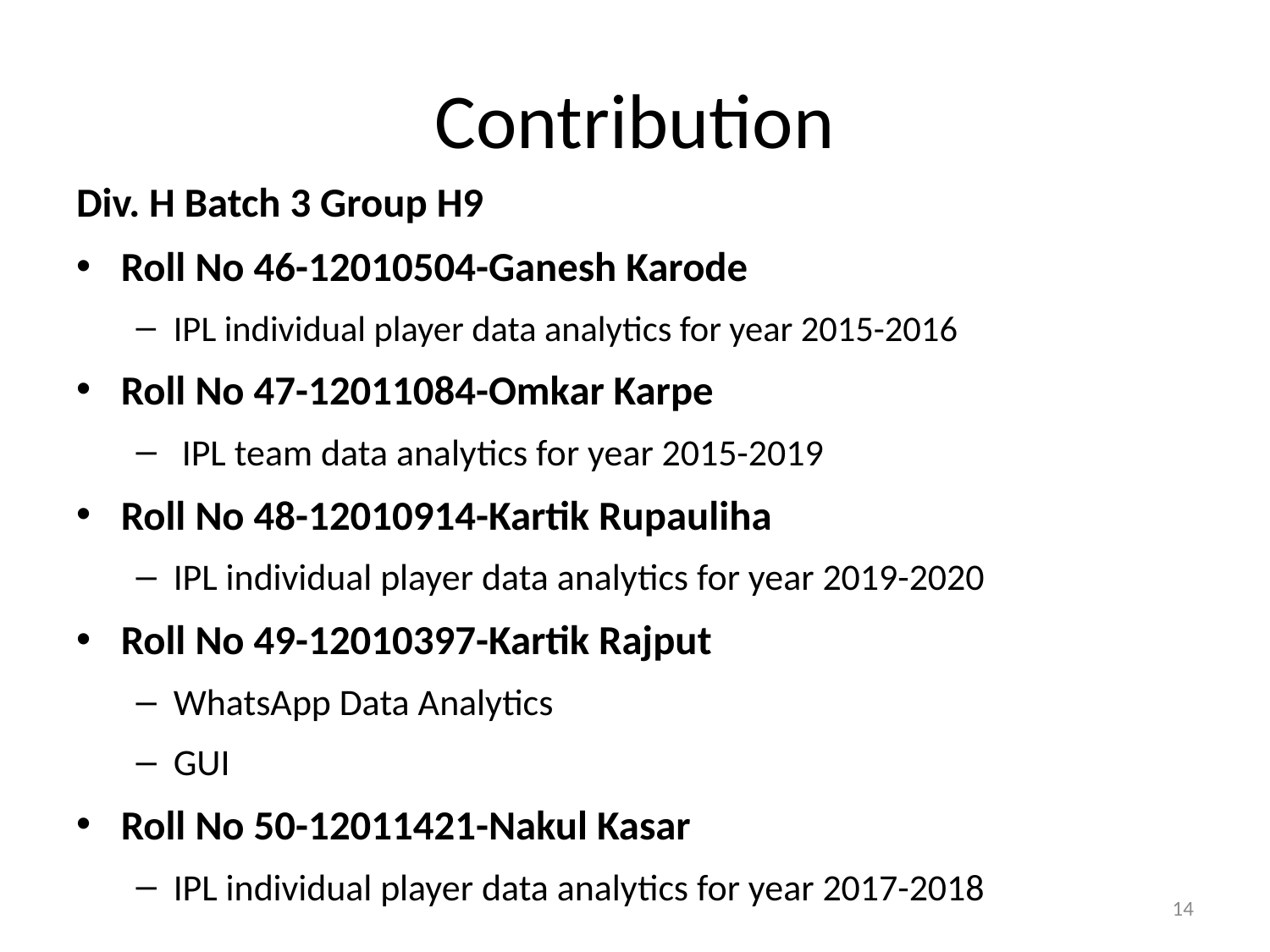

# Contribution
Div. H Batch 3 Group H9
Roll No 46-12010504-Ganesh Karode
IPL individual player data analytics for year 2015-2016
Roll No 47-12011084-Omkar Karpe
 IPL team data analytics for year 2015-2019
Roll No 48-12010914-Kartik Rupauliha
IPL individual player data analytics for year 2019-2020
Roll No 49-12010397-Kartik Rajput
WhatsApp Data Analytics
GUI
Roll No 50-12011421-Nakul Kasar
IPL individual player data analytics for year 2017-2018

14